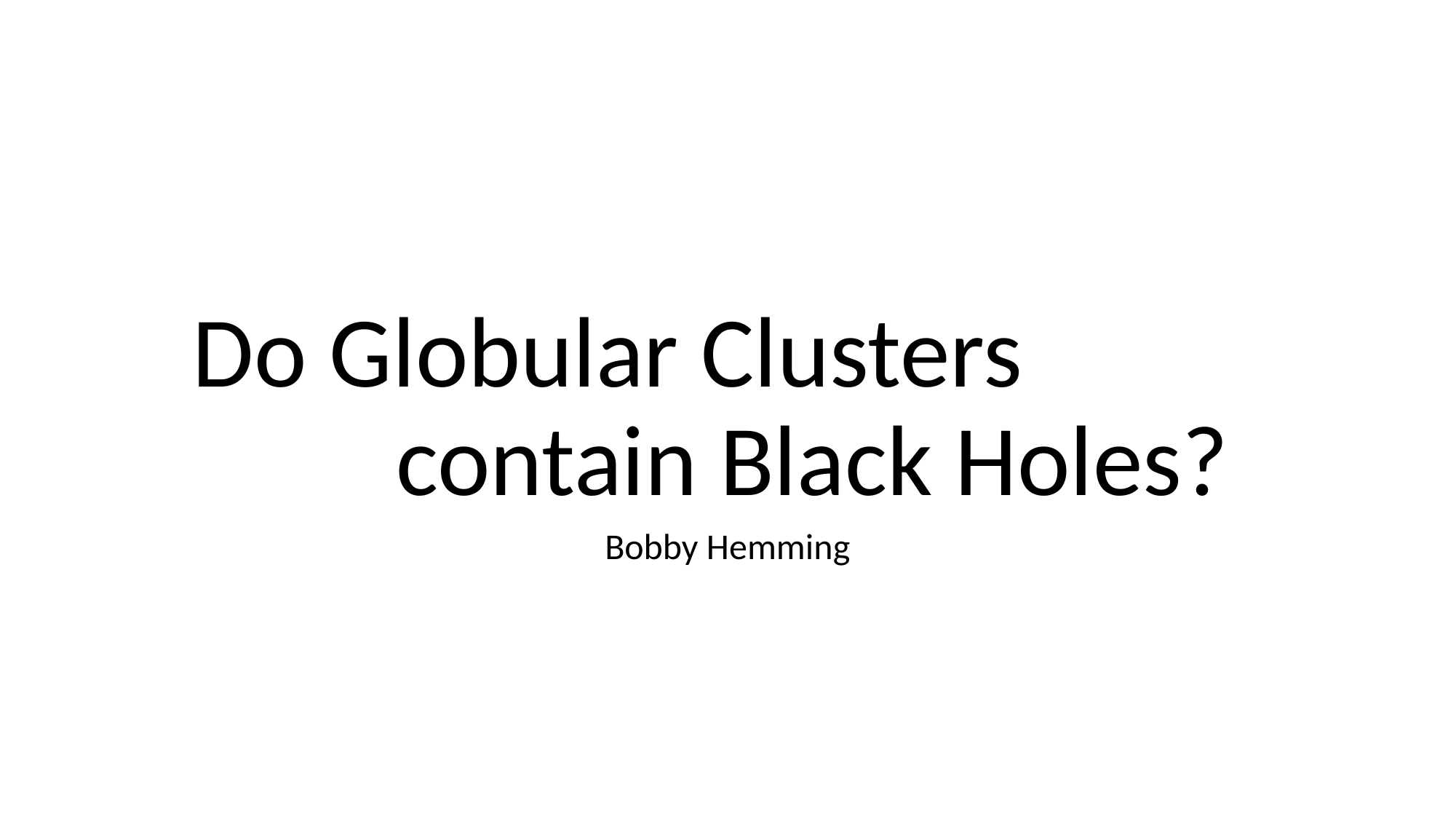

# Do Globular Clusters contain Black Holes?
Bobby Hemming